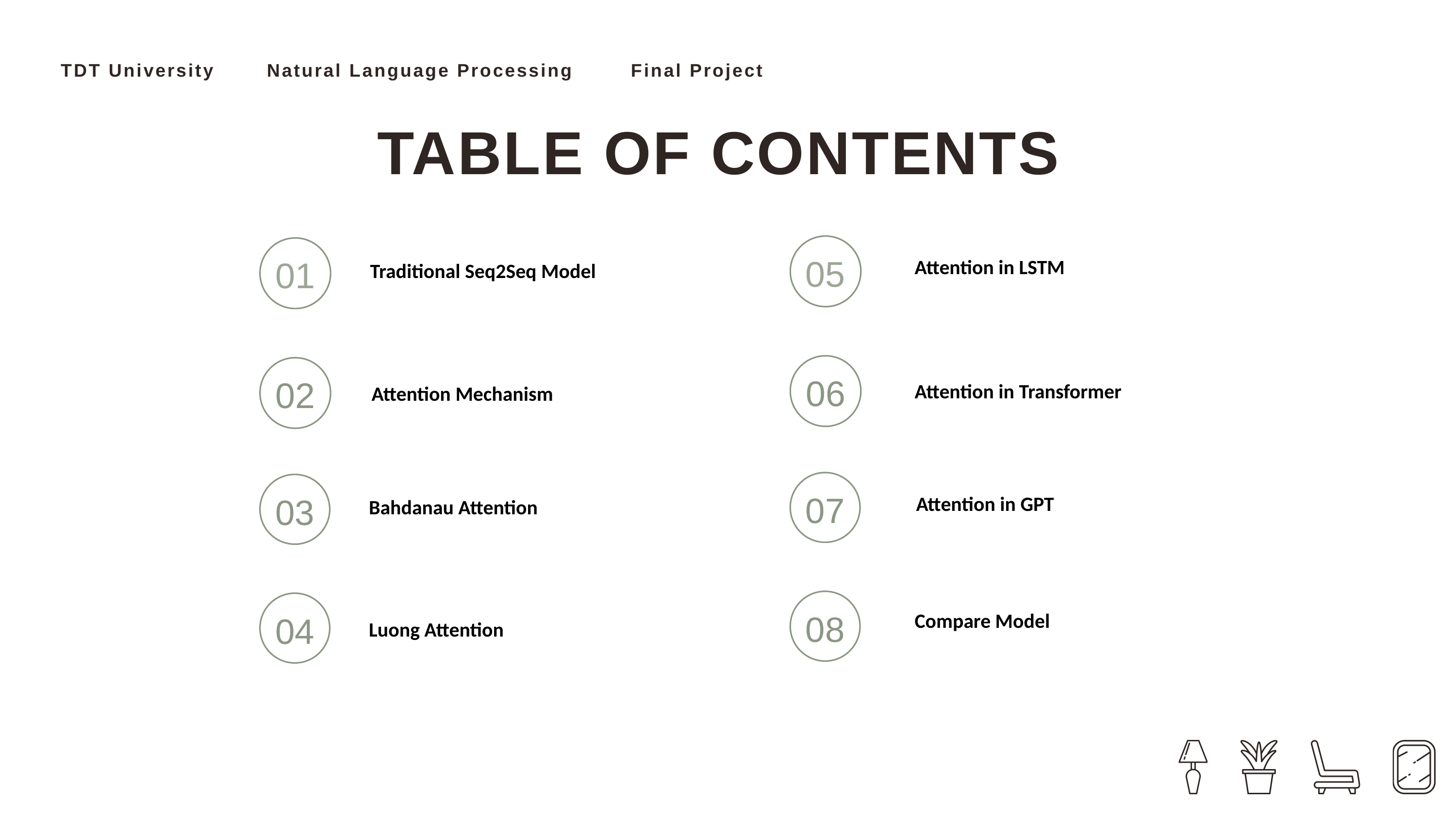

TDT University
Natural Language Processing
Final Project
TABLE OF CONTENTS

05
01
Attention in LSTM
Traditional Seq2Seq Model

06
02
Attention in Transformer
Attention Mechanism

07
03
Attention in GPT
Bahdanau Attention

08
04
Compare Model
Luong Attention